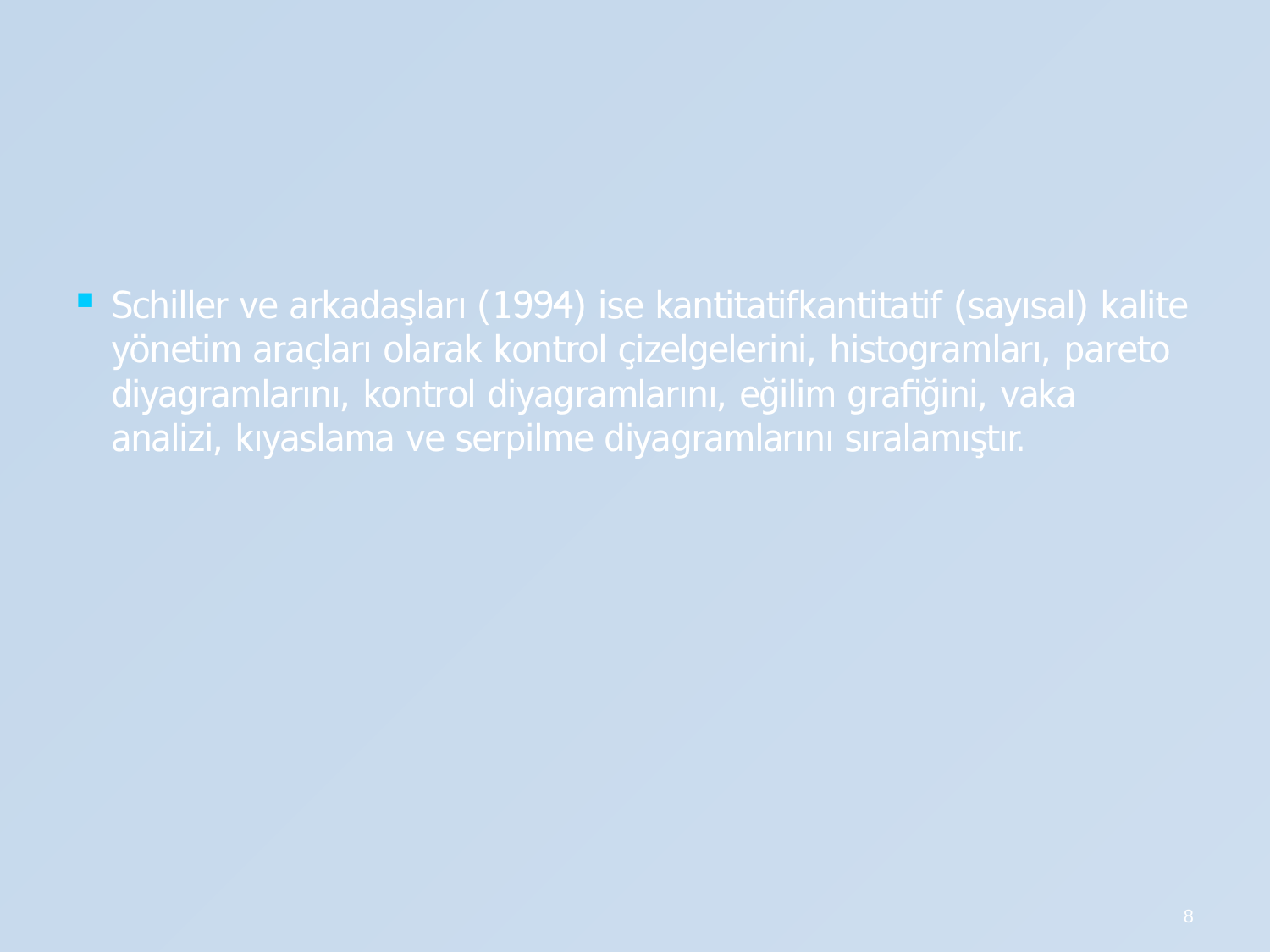

Schiller ve arkadaşları (1994) ise kantitatifkantitatif (sayısal) kalite yönetim araçları olarak kontrol çizelgelerini, histogramları, pareto diyagramlarını, kontrol diyagramlarını, eğilim grafiğini, vaka analizi, kıyaslama ve serpilme diyagramlarını sıralamıştır.
8